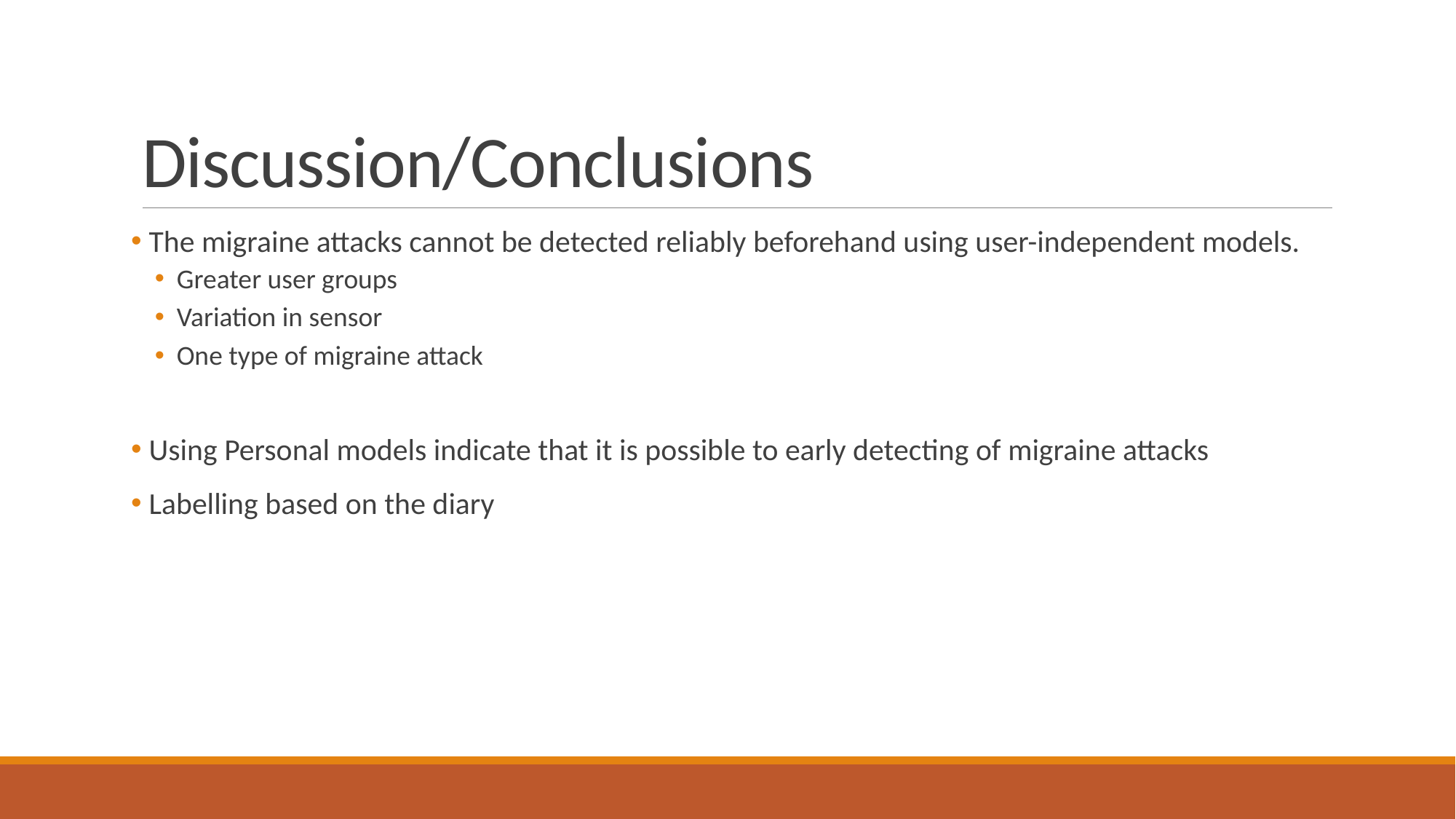

# Discussion/Conclusions
 The migraine attacks cannot be detected reliably beforehand using user-independent models.
Greater user groups
Variation in sensor
One type of migraine attack

 Using Personal models indicate that it is possible to early detecting of migraine attacks
 Labelling based on the diary